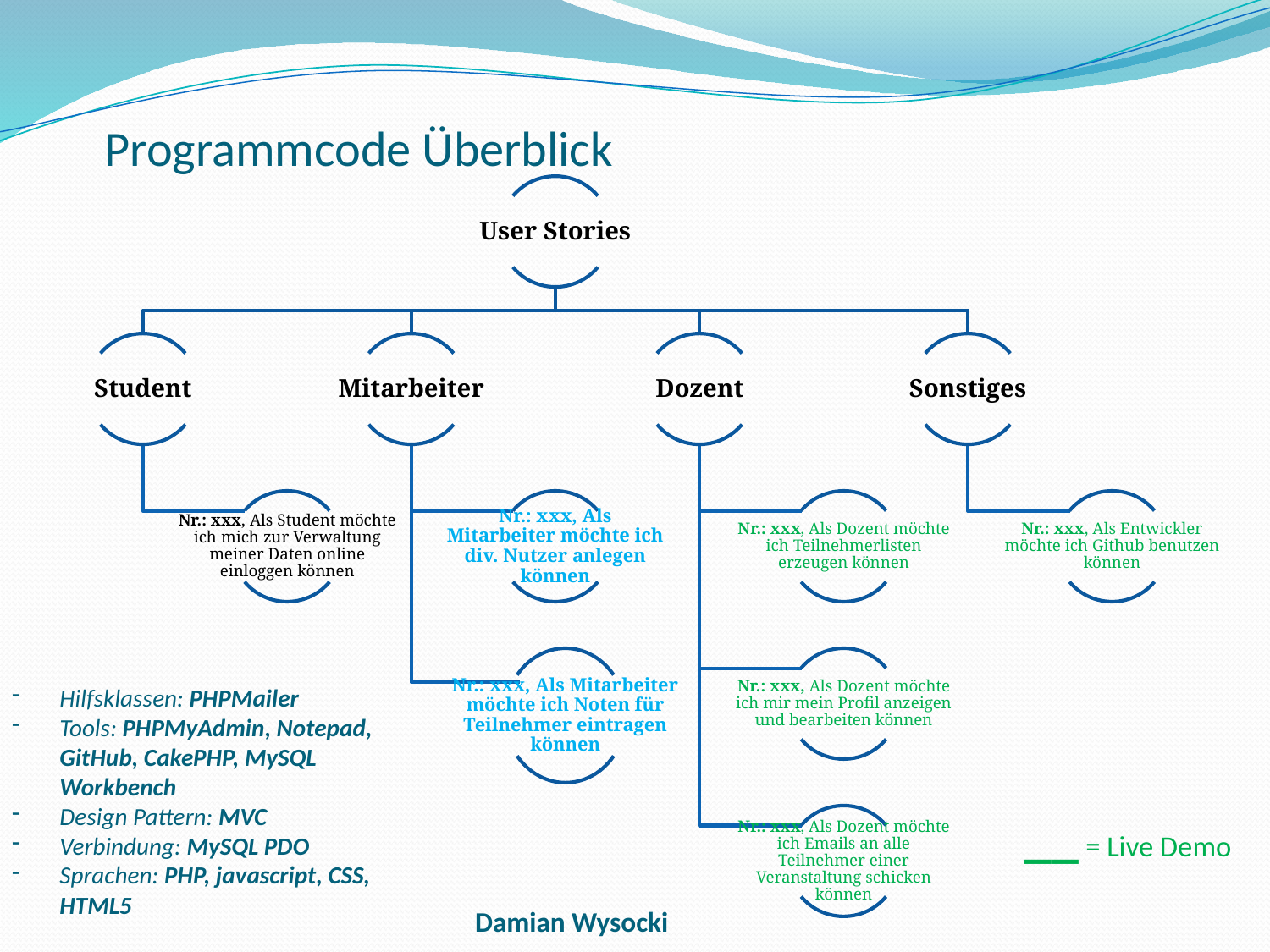

# Programmcode Überblick
User Stories
Student
Nr.: xxx, Als Student möchte ich mich zur Verwaltung meiner Daten online einloggen können
Mitarbeiter
Nr.: xxx, Als Mitarbeiter möchte ich div. Nutzer anlegen können
Nr.: xxx, Als Mitarbeiter möchte ich Noten für Teilnehmer eintragen können
Dozent
Nr.: xxx, Als Dozent möchte ich Teilnehmerlisten erzeugen können
Nr.: xxx, Als Dozent möchte ich mir mein Profil anzeigen und bearbeiten können
Nr.: xxx, Als Dozent möchte ich Emails an alle Teilnehmer einer Veranstaltung schicken können
Sonstiges
Nr.: xxx, Als Entwickler möchte ich Github benutzen können
Hilfsklassen: PHPMailer
Tools: PHPMyAdmin, Notepad, GitHub, CakePHP, MySQL Workbench
Design Pattern: MVC
Verbindung: MySQL PDO
Sprachen: PHP, javascript, CSS, HTML5
__ = Live Demo
Damian Wysocki